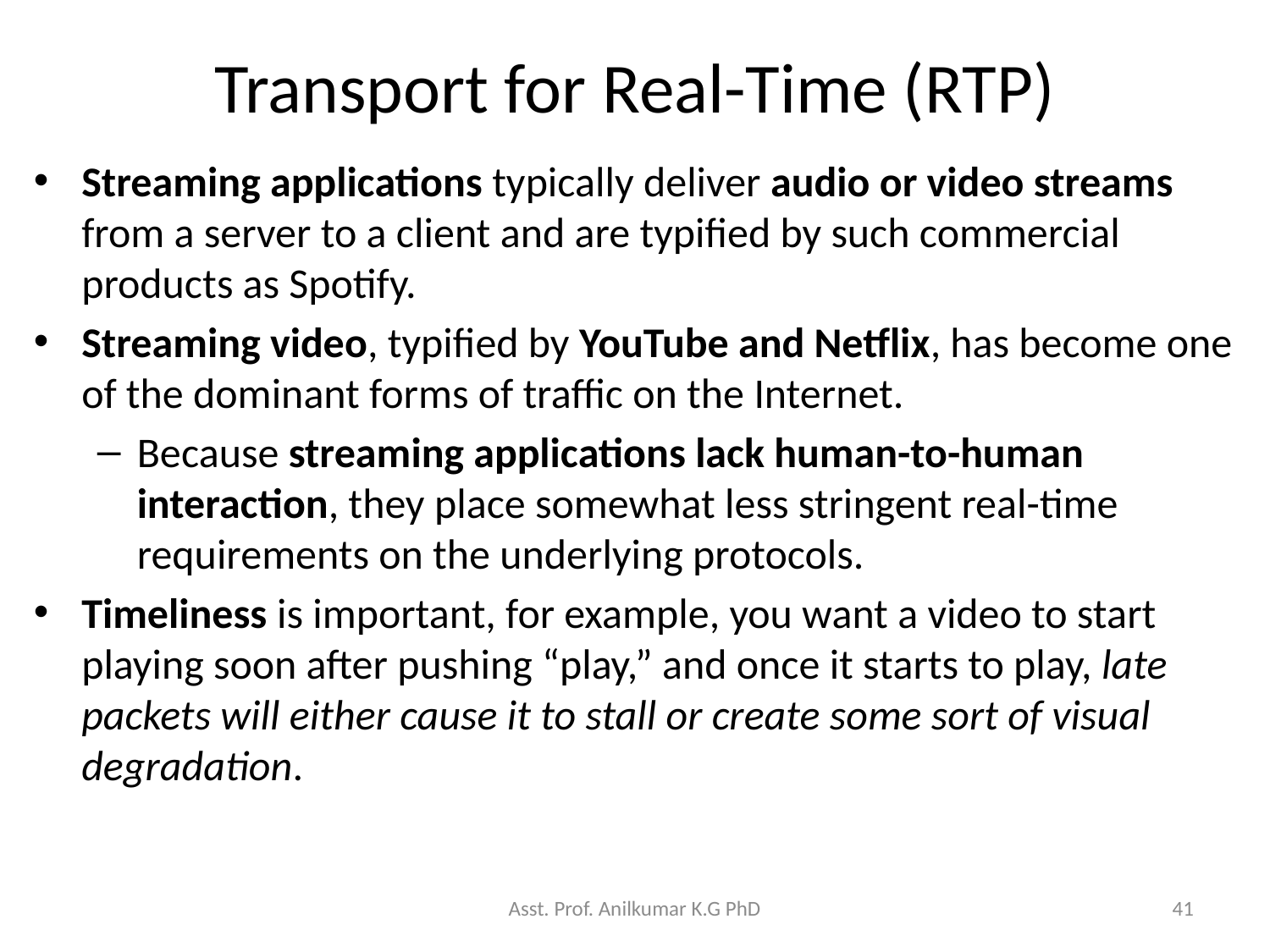

# Transport for Real-Time (RTP)
Streaming applications typically deliver audio or video streams from a server to a client and are typified by such commercial products as Spotify.
Streaming video, typified by YouTube and Netflix, has become one of the dominant forms of traffic on the Internet.
Because streaming applications lack human-to-human interaction, they place somewhat less stringent real-time requirements on the underlying protocols.
Timeliness is important, for example, you want a video to start playing soon after pushing “play,” and once it starts to play, late packets will either cause it to stall or create some sort of visual degradation.
Asst. Prof. Anilkumar K.G PhD
41